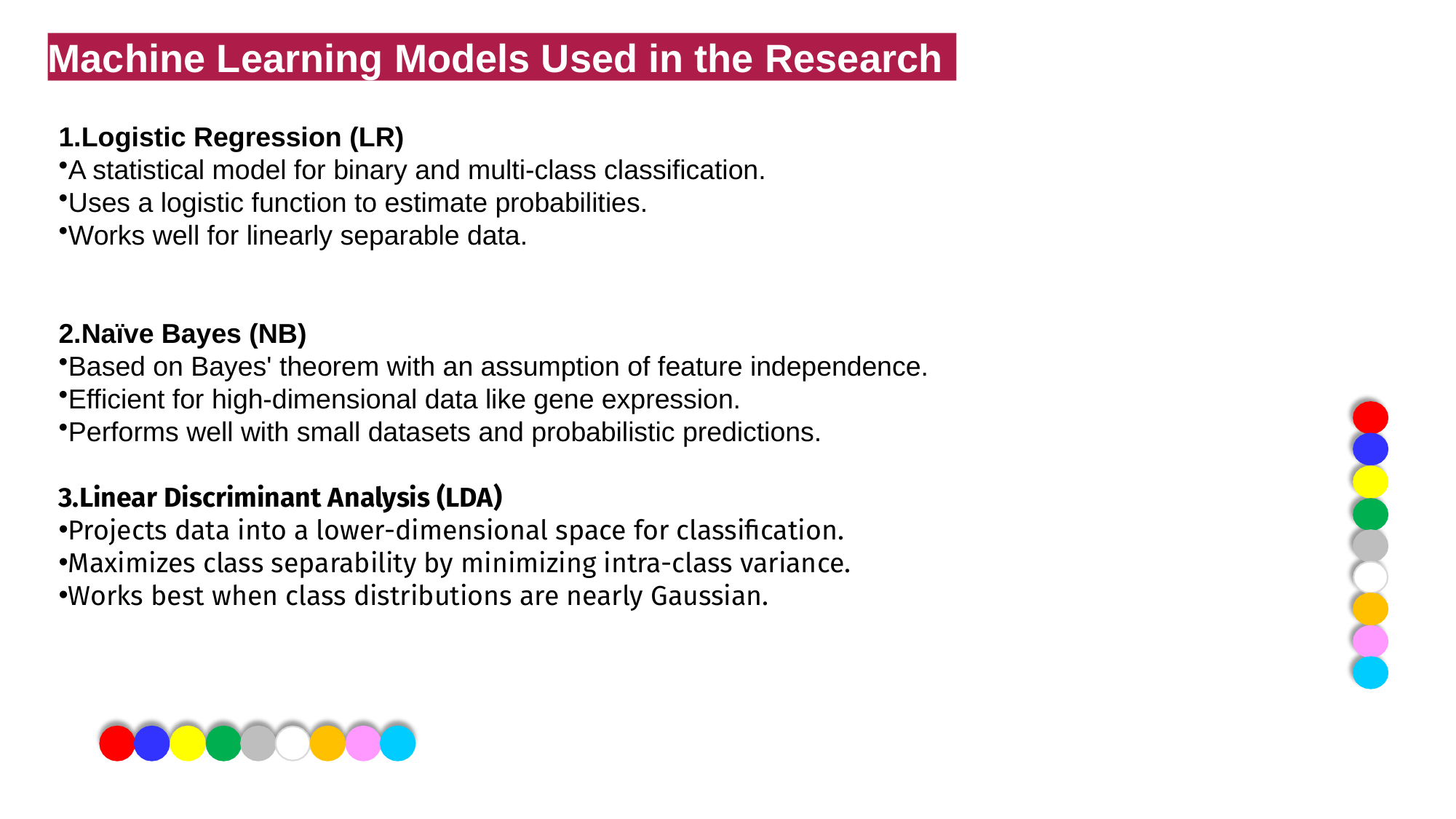

Machine Learning Models Used in the Research
1.Logistic Regression (LR)
A statistical model for binary and multi-class classification.
Uses a logistic function to estimate probabilities.
Works well for linearly separable data.

2.Naïve Bayes (NB)
Based on Bayes' theorem with an assumption of feature independence.
Efficient for high-dimensional data like gene expression.
Performs well with small datasets and probabilistic predictions.

3.Linear Discriminant Analysis (LDA)
Projects data into a lower-dimensional space for classification.
Maximizes class separability by minimizing intra-class variance.
Works best when class distributions are nearly Gaussian.